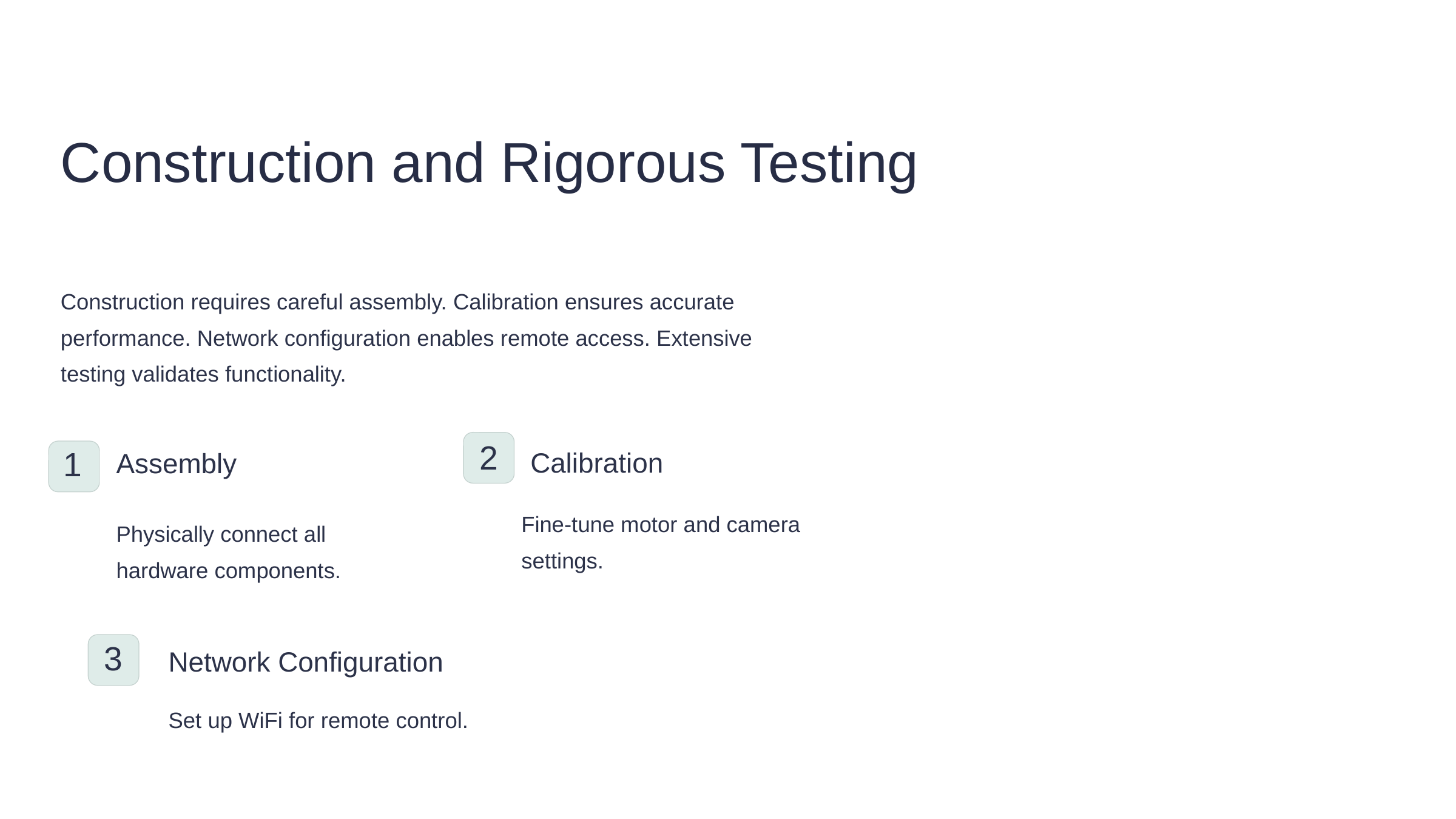

Construction and Rigorous Testing
Construction requires careful assembly. Calibration ensures accurate performance. Network configuration enables remote access. Extensive testing validates functionality.

2
Calibration
Assembly
1
Fine-tune motor and camera settings.
Physically connect all hardware components.

Network Configuration
3
Set up WiFi for remote control.